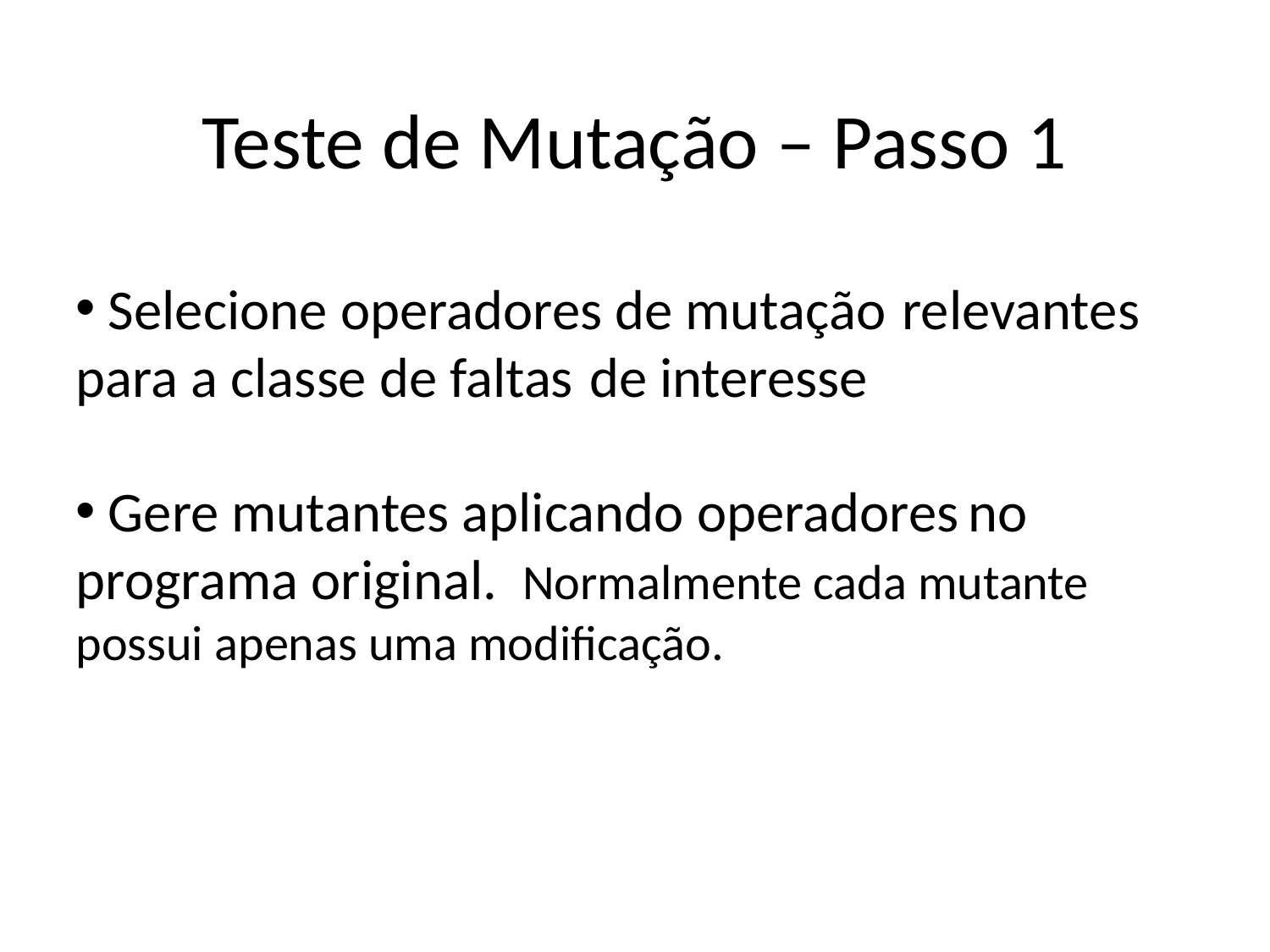

Teste de Mutação – Passo 1

 Selecione operadores de mutação relevantes para a classe de faltas de interesse

 Gere mutantes aplicando operadores no programa original.  Normalmente cada mutante possui apenas uma modificação.